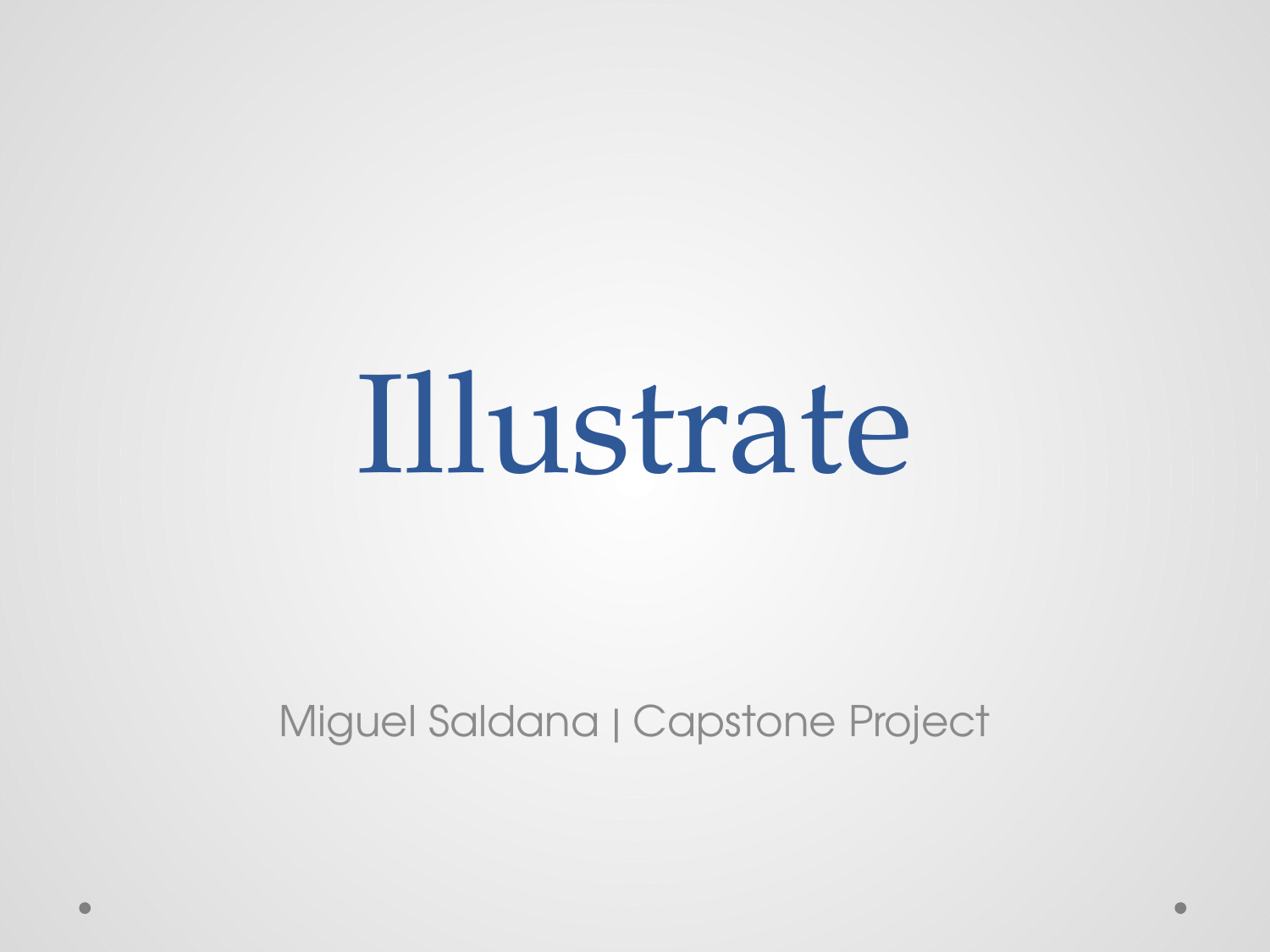

# Illustrate
Miguel Saldana | Capstone Project